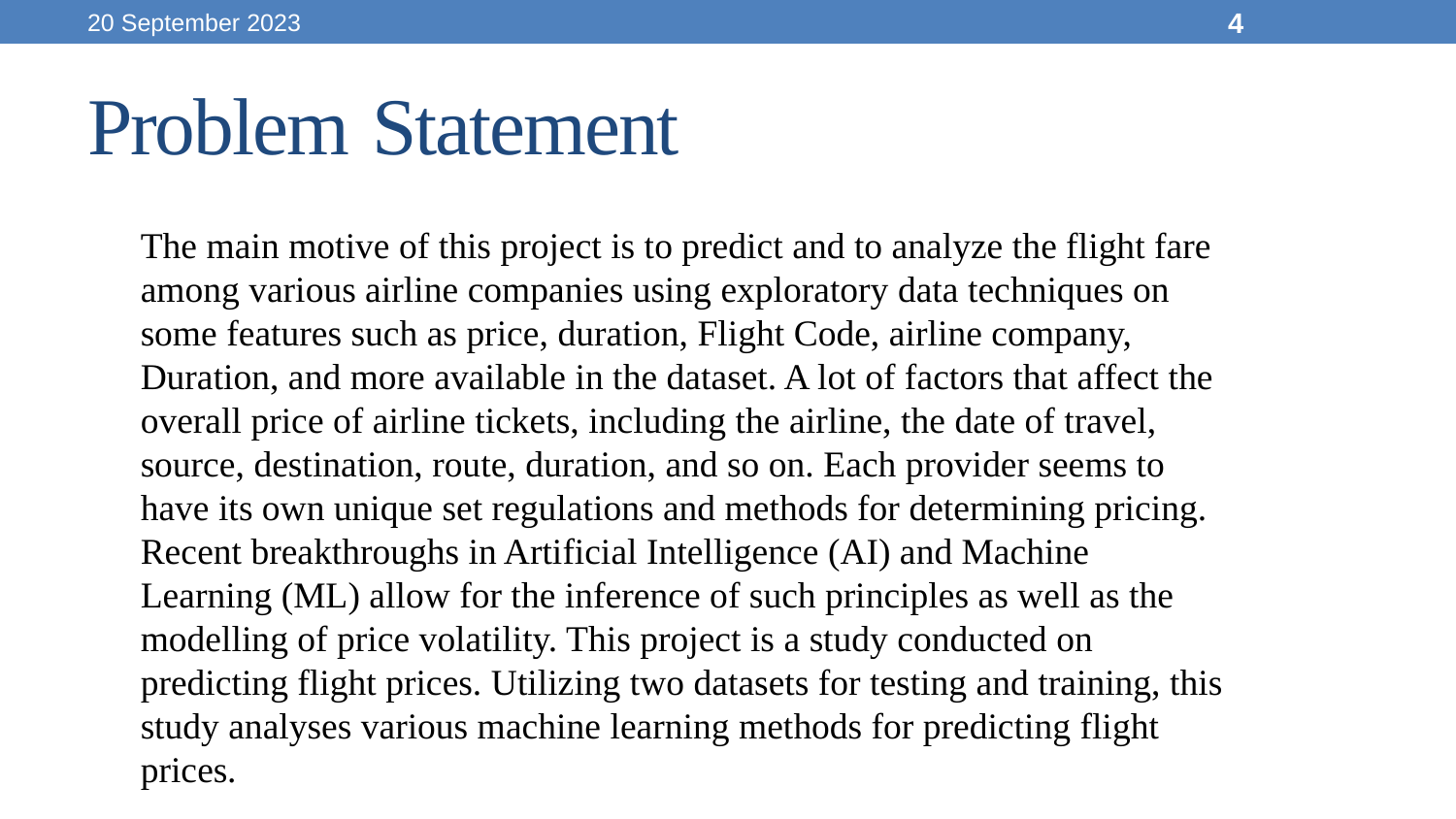

20 September 2023
4
# Problem Statement
The main motive of this project is to predict and to analyze the flight fare among various airline companies using exploratory data techniques on some features such as price, duration, Flight Code, airline company, Duration, and more available in the dataset. A lot of factors that affect the overall price of airline tickets, including the airline, the date of travel, source, destination, route, duration, and so on. Each provider seems to have its own unique set regulations and methods for determining pricing. Recent breakthroughs in Artificial Intelligence (AI) and Machine Learning (ML) allow for the inference of such principles as well as the modelling of price volatility. This project is a study conducted on predicting flight prices. Utilizing two datasets for testing and training, this study analyses various machine learning methods for predicting flight prices.